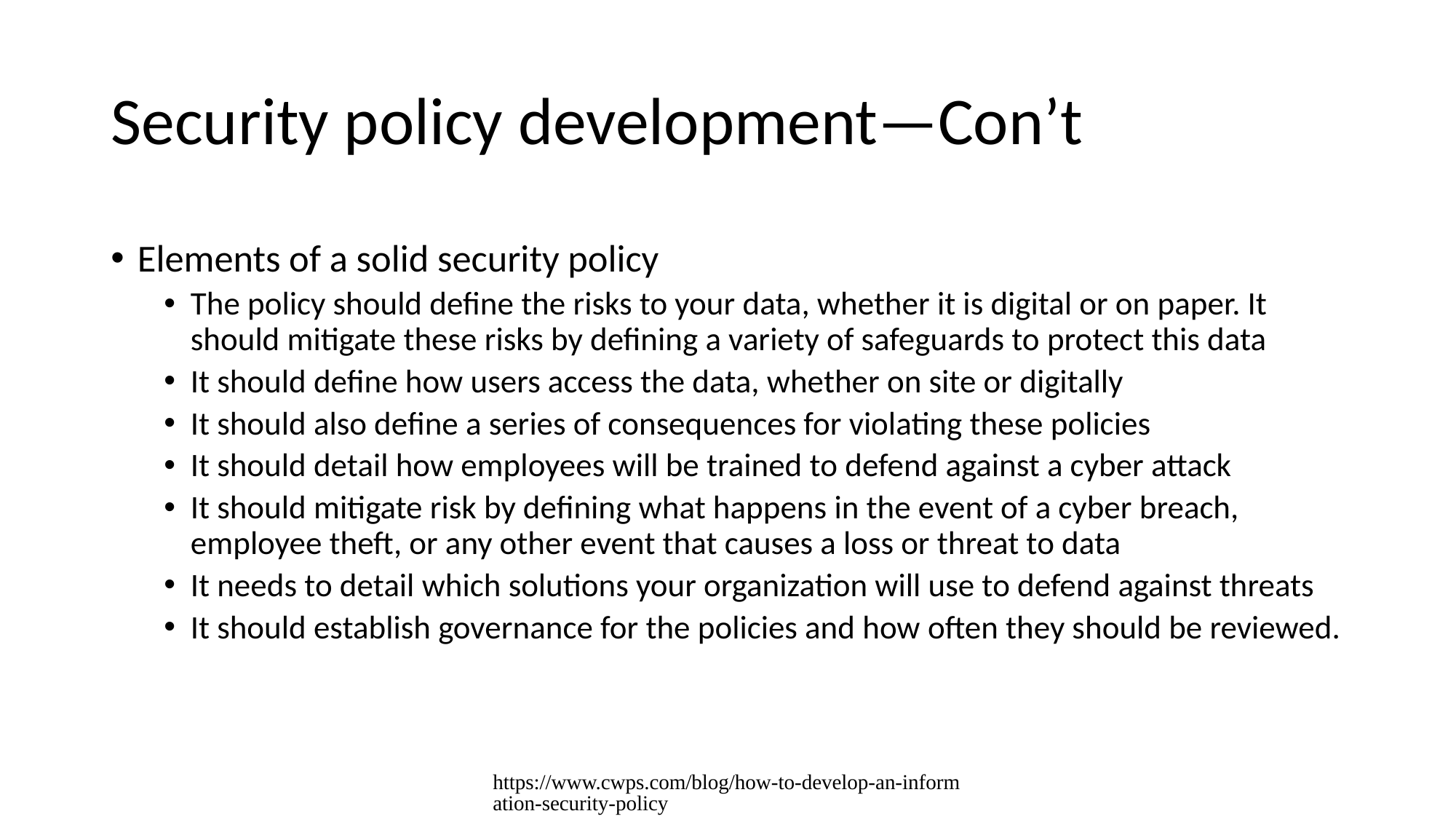

# Security policy development—Con’t
Elements of a solid security policy
The policy should define the risks to your data, whether it is digital or on paper. It should mitigate these risks by defining a variety of safeguards to protect this data
It should define how users access the data, whether on site or digitally
It should also define a series of consequences for violating these policies
It should detail how employees will be trained to defend against a cyber attack
It should mitigate risk by defining what happens in the event of a cyber breach, employee theft, or any other event that causes a loss or threat to data
It needs to detail which solutions your organization will use to defend against threats
It should establish governance for the policies and how often they should be reviewed.
https://www.cwps.com/blog/how-to-develop-an-information-security-policy